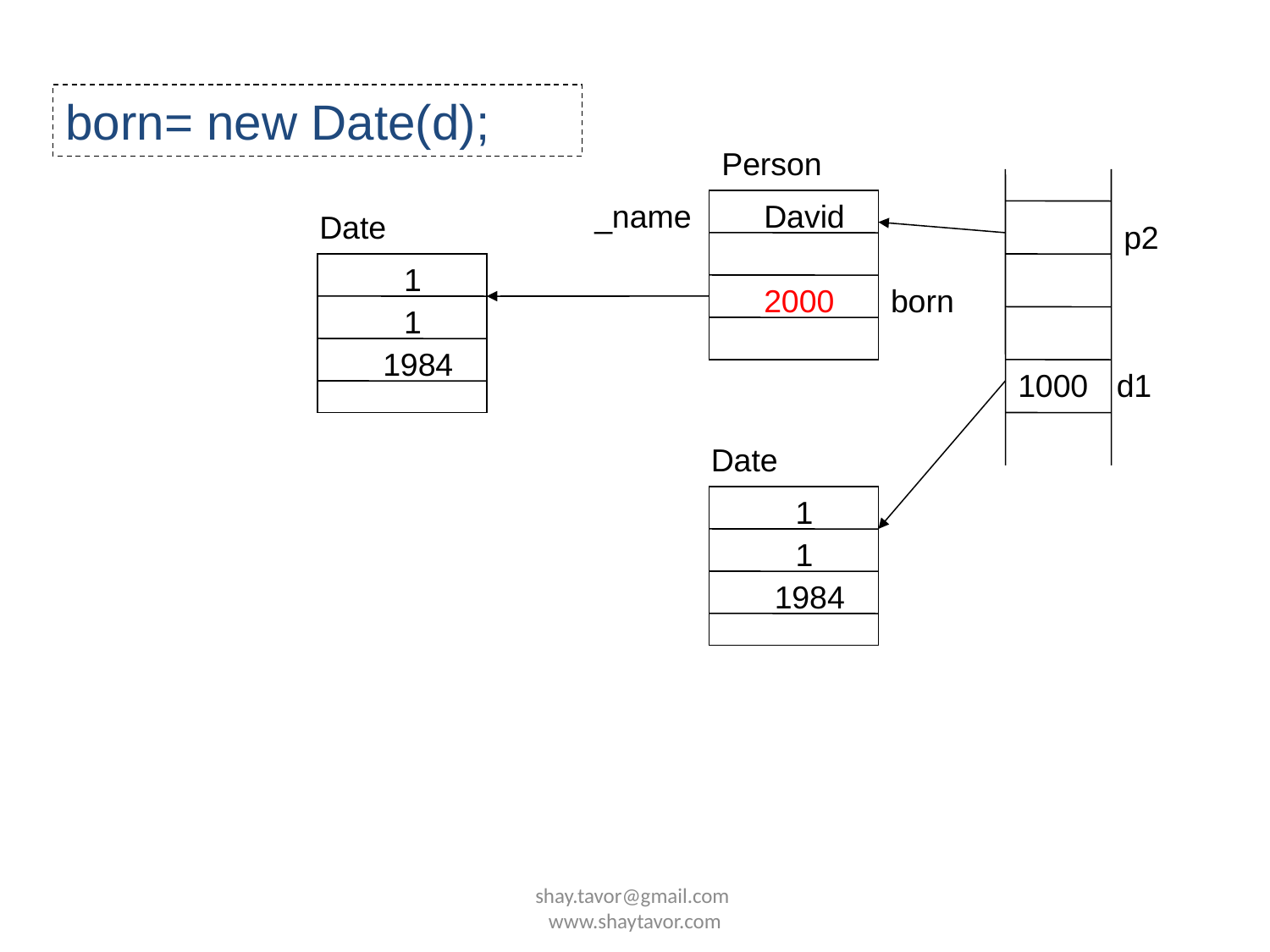

born= new Date(d);
Person

_name

David
Date

p2

1

2000

born

1

1984
1000

d1

Date

1

1

1984

shay.tavor@gmail.com  www.shaytavor.com